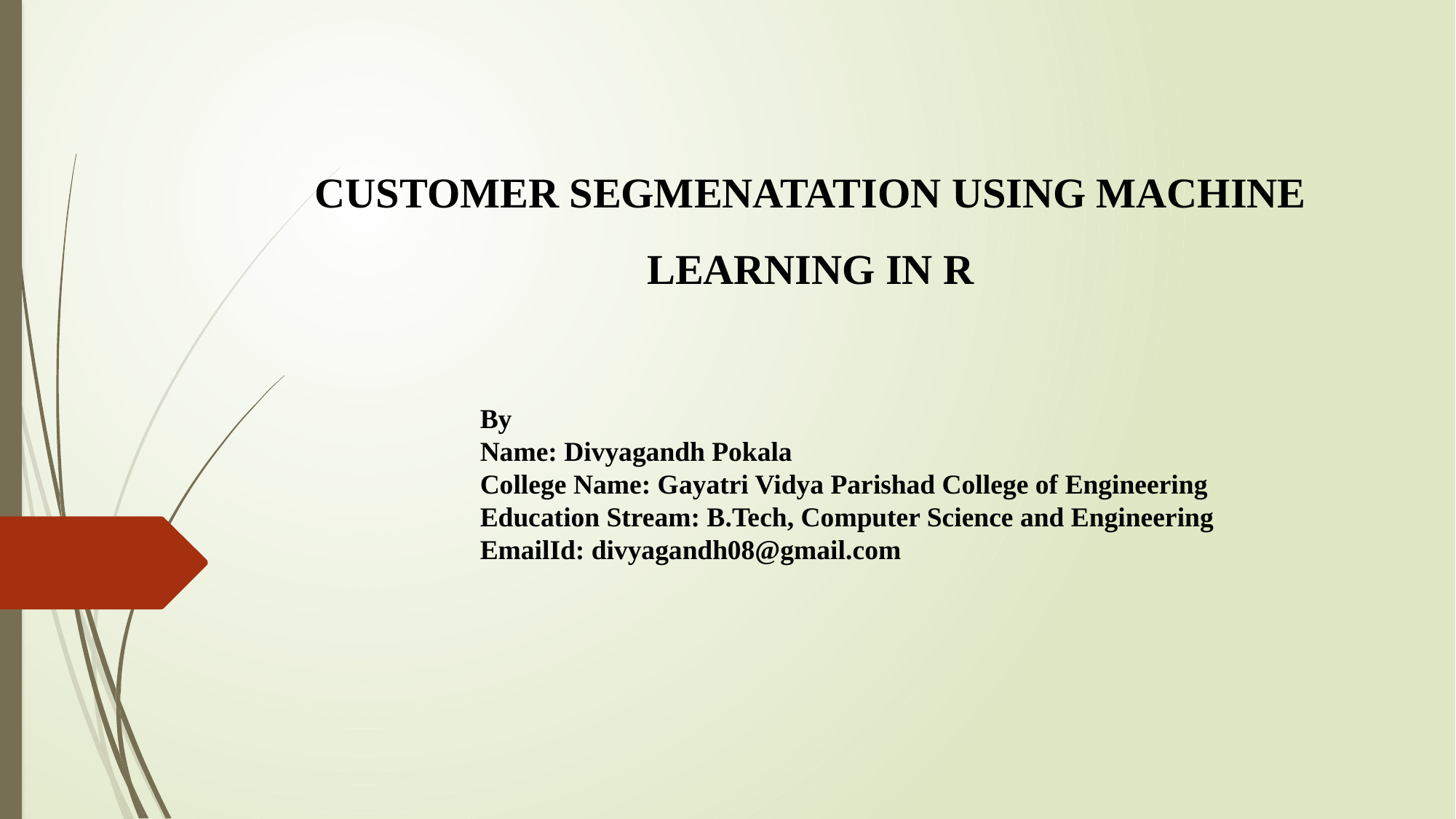

# CUSTOMER SEGMENATATION USING MACHINE LEARNING IN R
By
Name: Divyagandh Pokala
College Name: Gayatri Vidya Parishad College of Engineering
Education Stream: B.Tech, Computer Science and Engineering
EmailId: divyagandh08@gmail.com